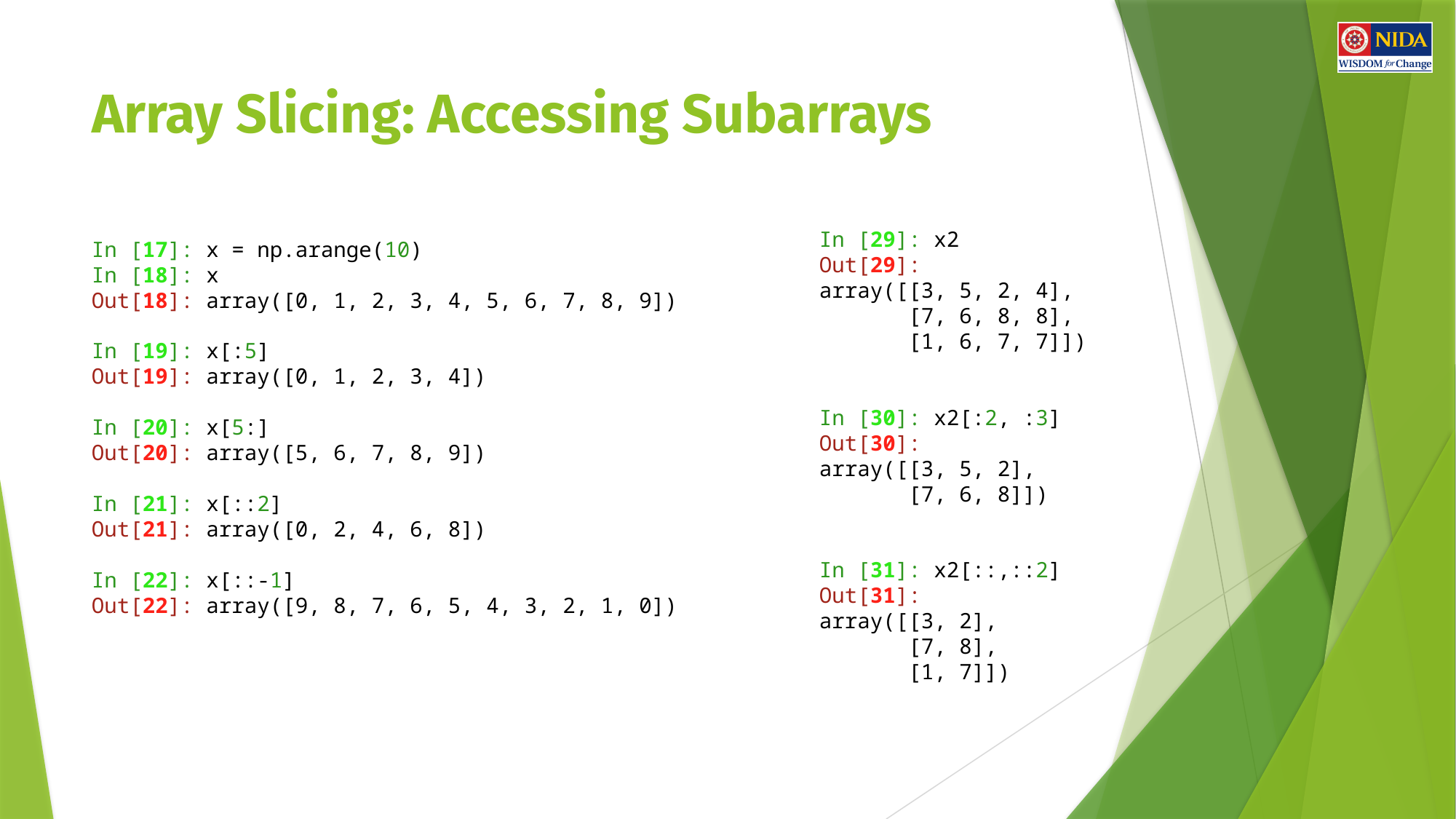

# Array Slicing: Accessing Subarrays
In [29]: x2
Out[29]:
array([[3, 5, 2, 4],
       [7, 6, 8, 8],
       [1, 6, 7, 7]])

In [30]: x2[:2, :3]
Out[30]:
array([[3, 5, 2],
       [7, 6, 8]])

In [31]: x2[::,::2]
Out[31]:
array([[3, 2],
       [7, 8],
       [1, 7]])
In [17]: x = np.arange(10)
In [18]: x
Out[18]: array([0, 1, 2, 3, 4, 5, 6, 7, 8, 9])

In [19]: x[:5]
Out[19]: array([0, 1, 2, 3, 4])

In [20]: x[5:]
Out[20]: array([5, 6, 7, 8, 9])

In [21]: x[::2]
Out[21]: array([0, 2, 4, 6, 8])

In [22]: x[::-1]
Out[22]: array([9, 8, 7, 6, 5, 4, 3, 2, 1, 0])